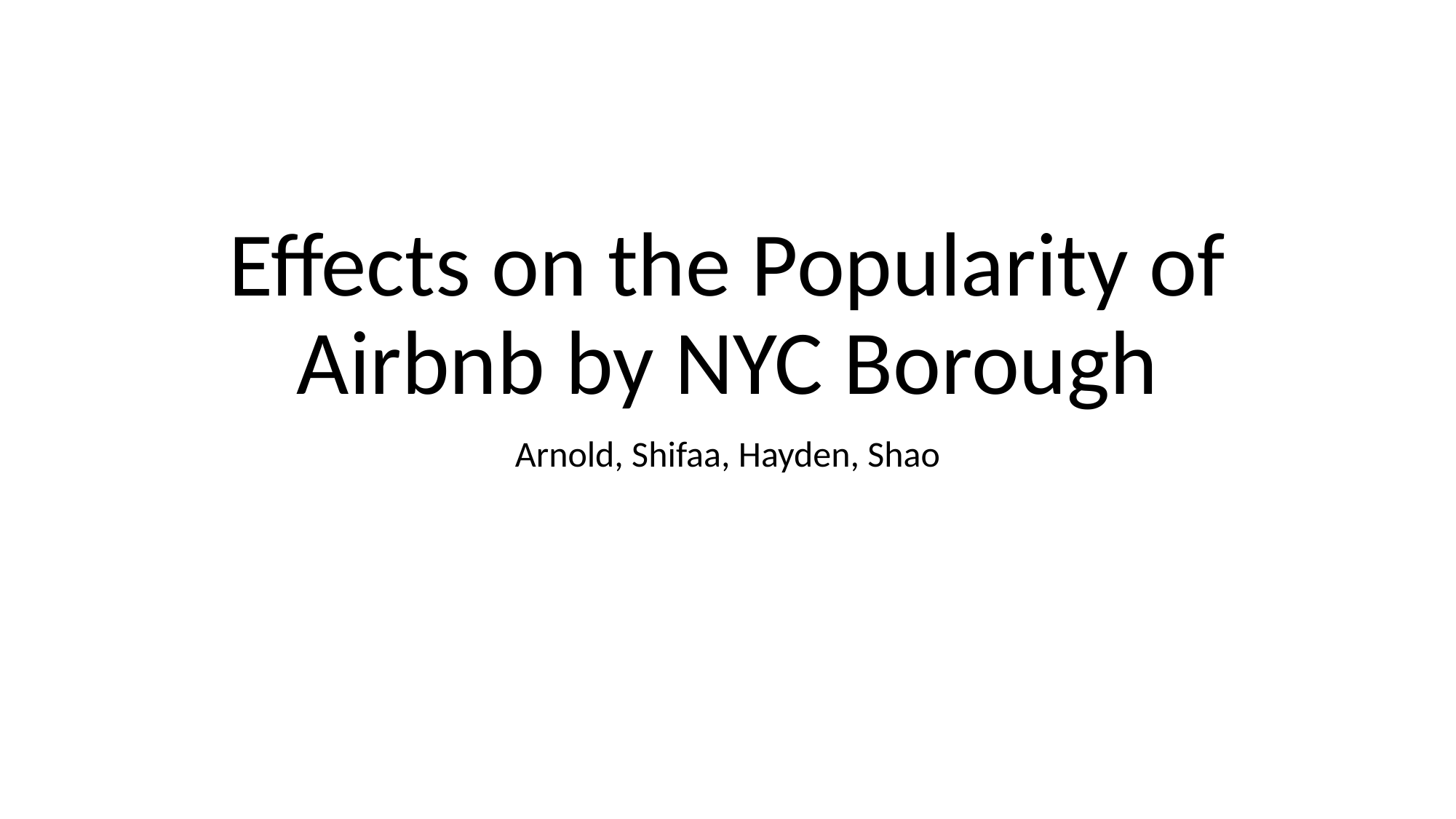

# Effects on the Popularity of Airbnb by NYC Borough
Arnold, Shifaa, Hayden, Shao